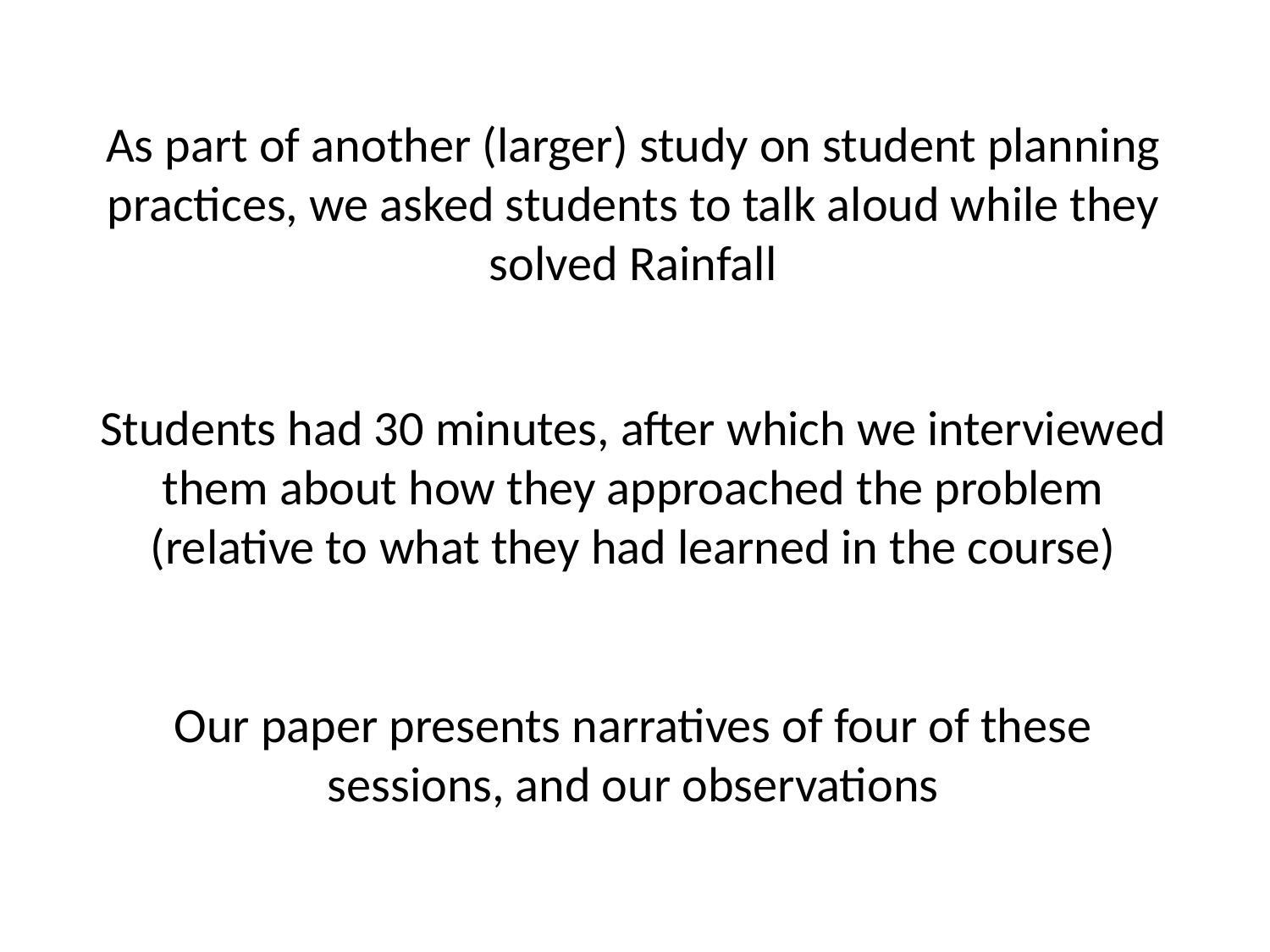

As part of another (larger) study on student planning practices, we asked students to talk aloud while they solved Rainfall
Students had 30 minutes, after which we interviewed them about how they approached the problem (relative to what they had learned in the course)
Our paper presents narratives of four of these sessions, and our observations